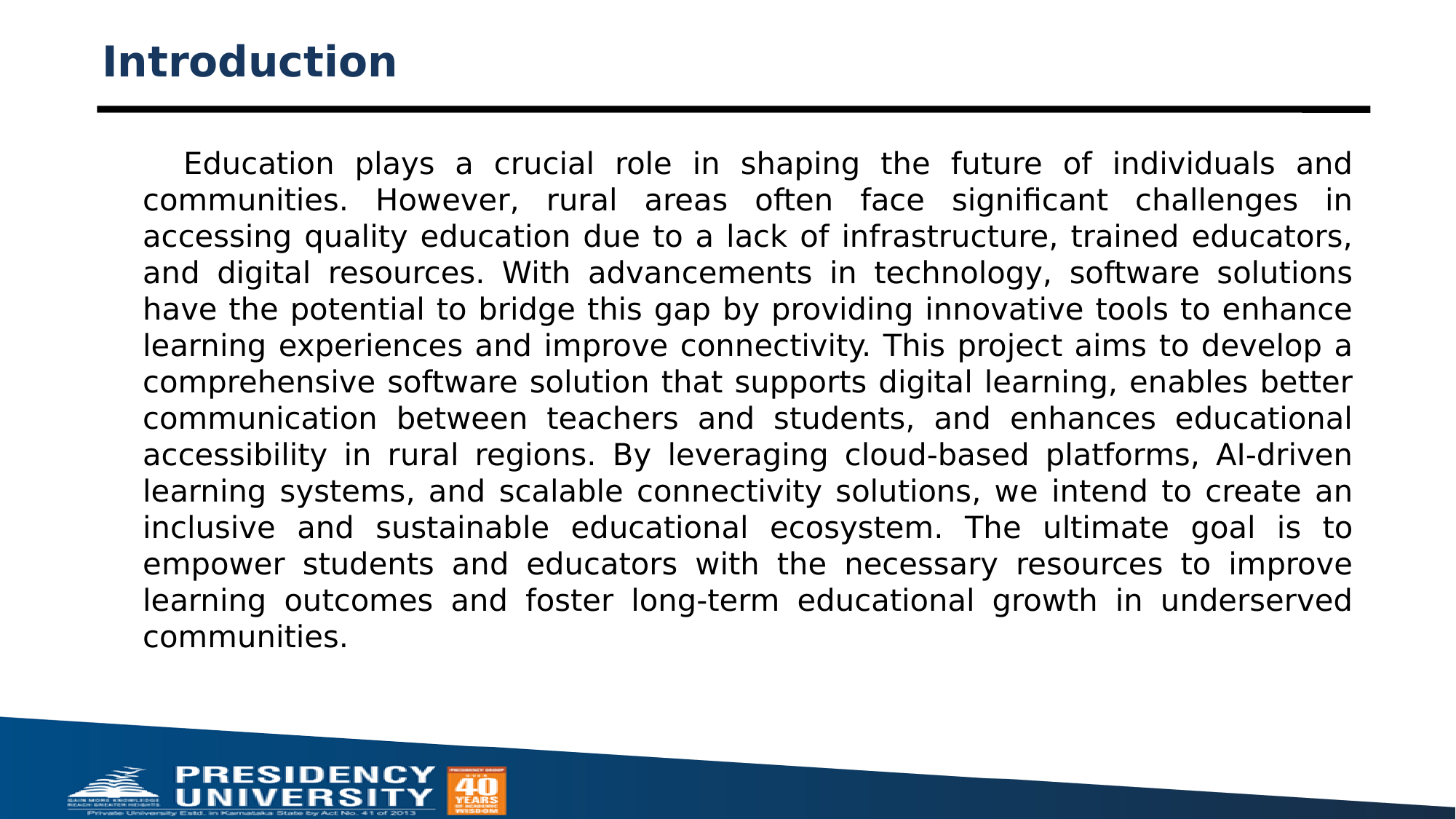

# Introduction
    Education plays a crucial role in shaping the future of individuals and communities. However, rural areas often face significant challenges in accessing quality education due to a lack of infrastructure, trained educators, and digital resources. With advancements in technology, software solutions have the potential to bridge this gap by providing innovative tools to enhance learning experiences and improve connectivity. This project aims to develop a comprehensive software solution that supports digital learning, enables better communication between teachers and students, and enhances educational accessibility in rural regions. By leveraging cloud-based platforms, AI-driven learning systems, and scalable connectivity solutions, we intend to create an inclusive and sustainable educational ecosystem. The ultimate goal is to empower students and educators with the necessary resources to improve learning outcomes and foster long-term educational growth in underserved communities.